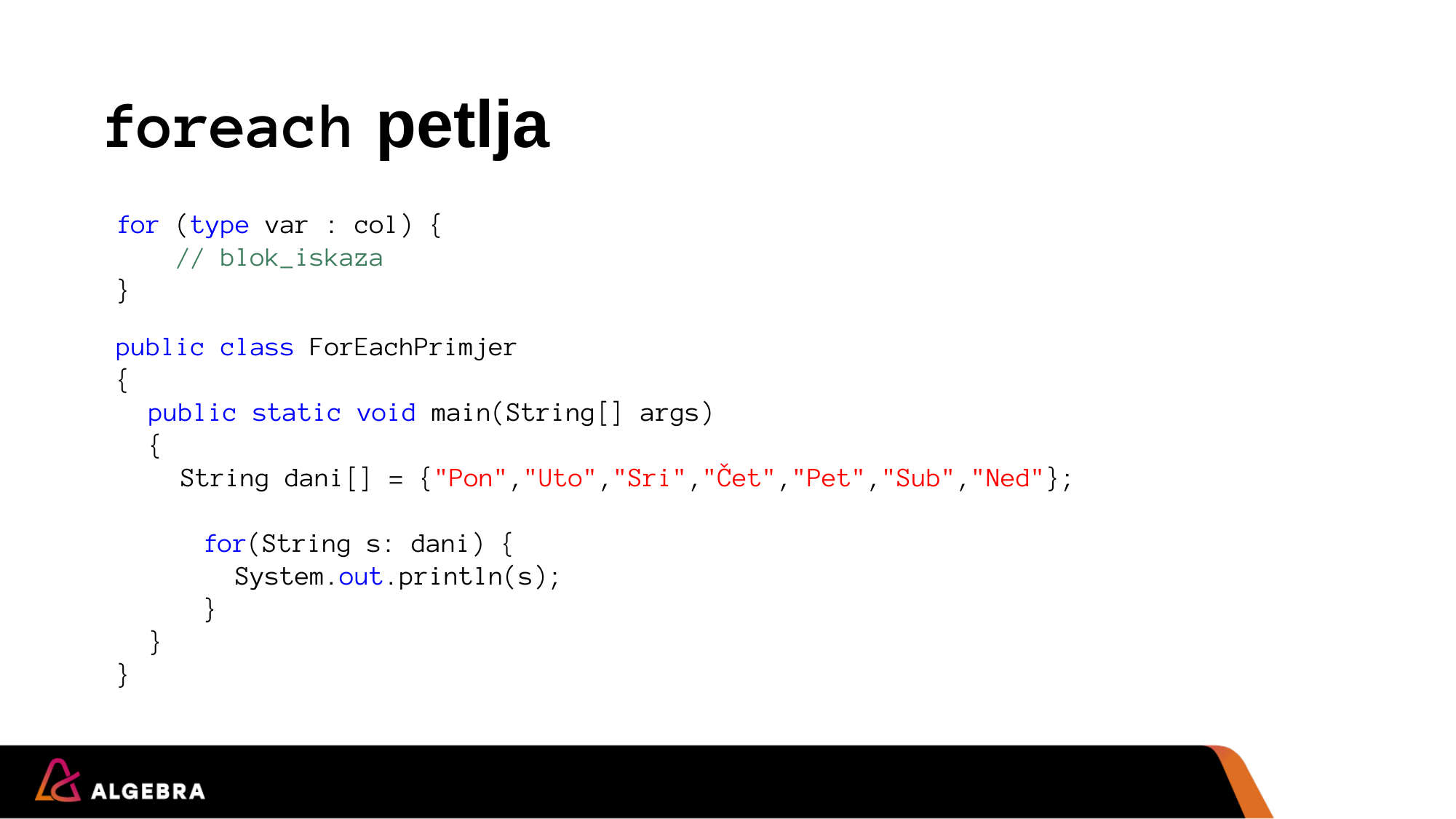

# foreach petlja

for (type var : col) {
    // blok_iskaza
}
public class ForEachPrimjer
{
	public static void main(String[] args)
	{
		String dani[] = {"Pon","Uto","Sri","Čet","Pet","Sub","Ned"};

	for(String s: dani) {
		System.out.println(s);
	}
	}
}